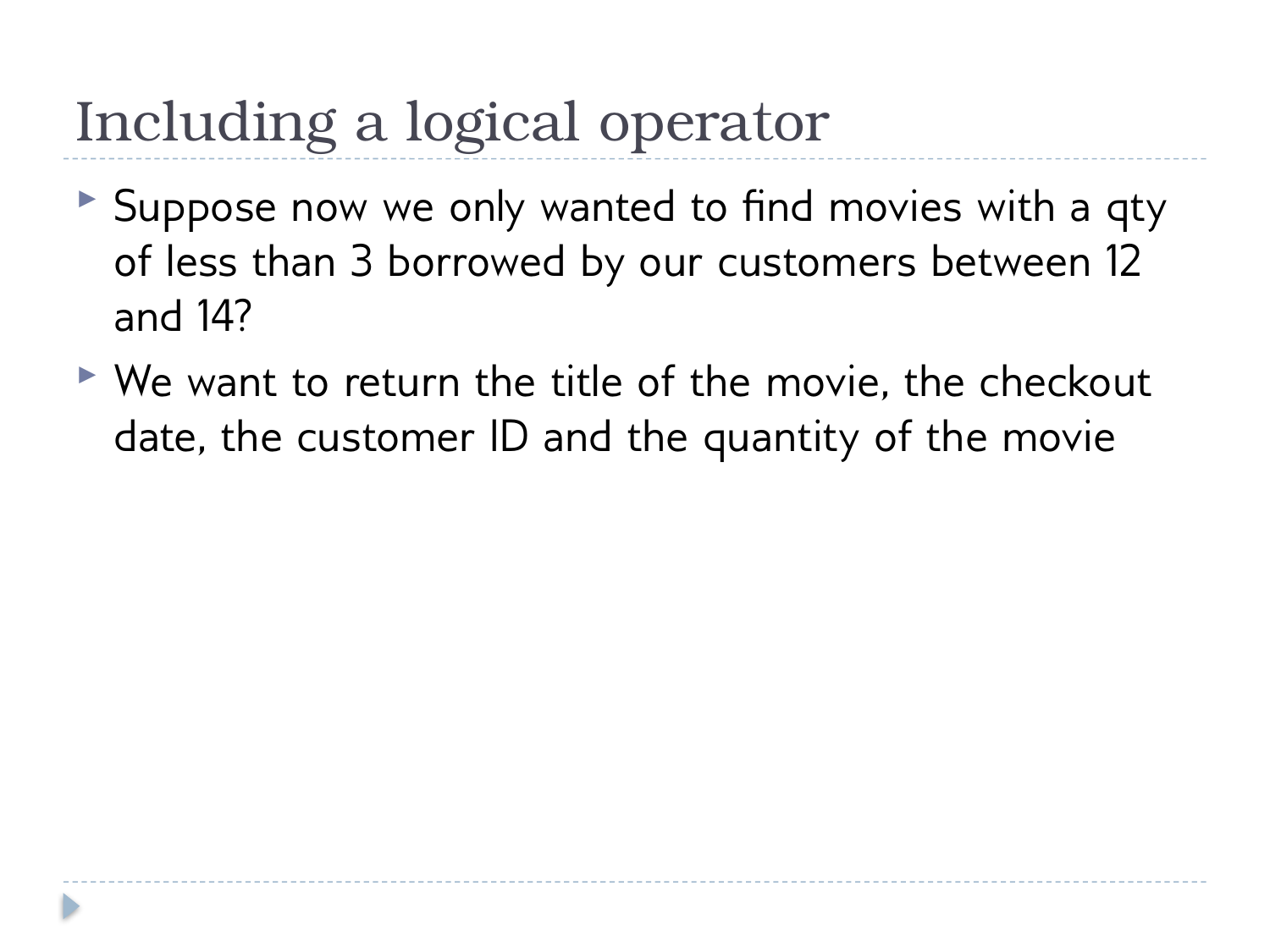

# Including a logical operator
Suppose now we only wanted to find movies with a qty of less than 3 borrowed by our customers between 12 and 14?
We want to return the title of the movie, the checkout date, the customer ID and the quantity of the movie